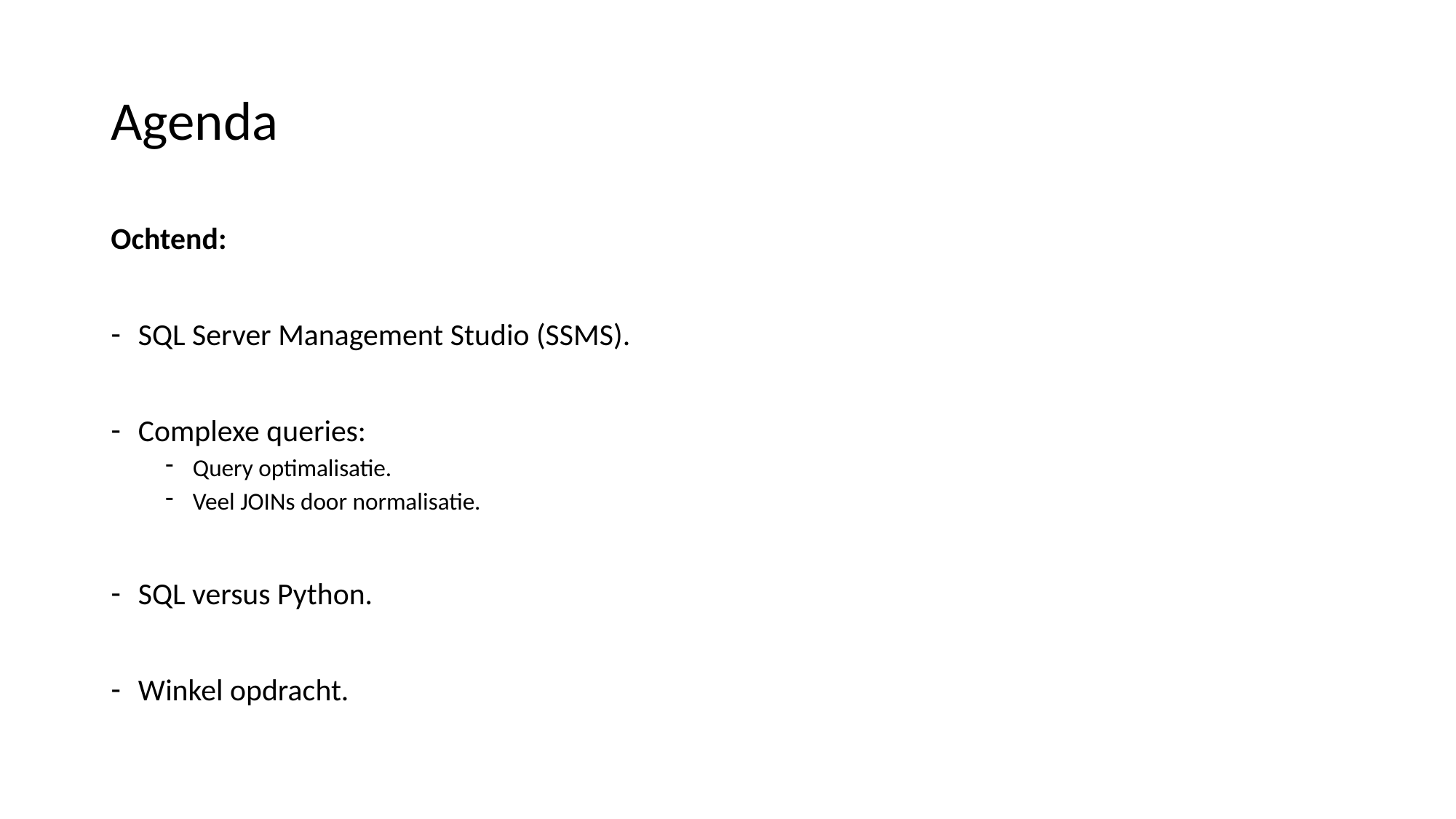

# Agenda
Ochtend:

SQL Server Management Studio (SSMS).

Complexe queries:
Query optimalisatie.
Veel JOINs door normalisatie.

SQL versus Python.

Winkel opdracht.